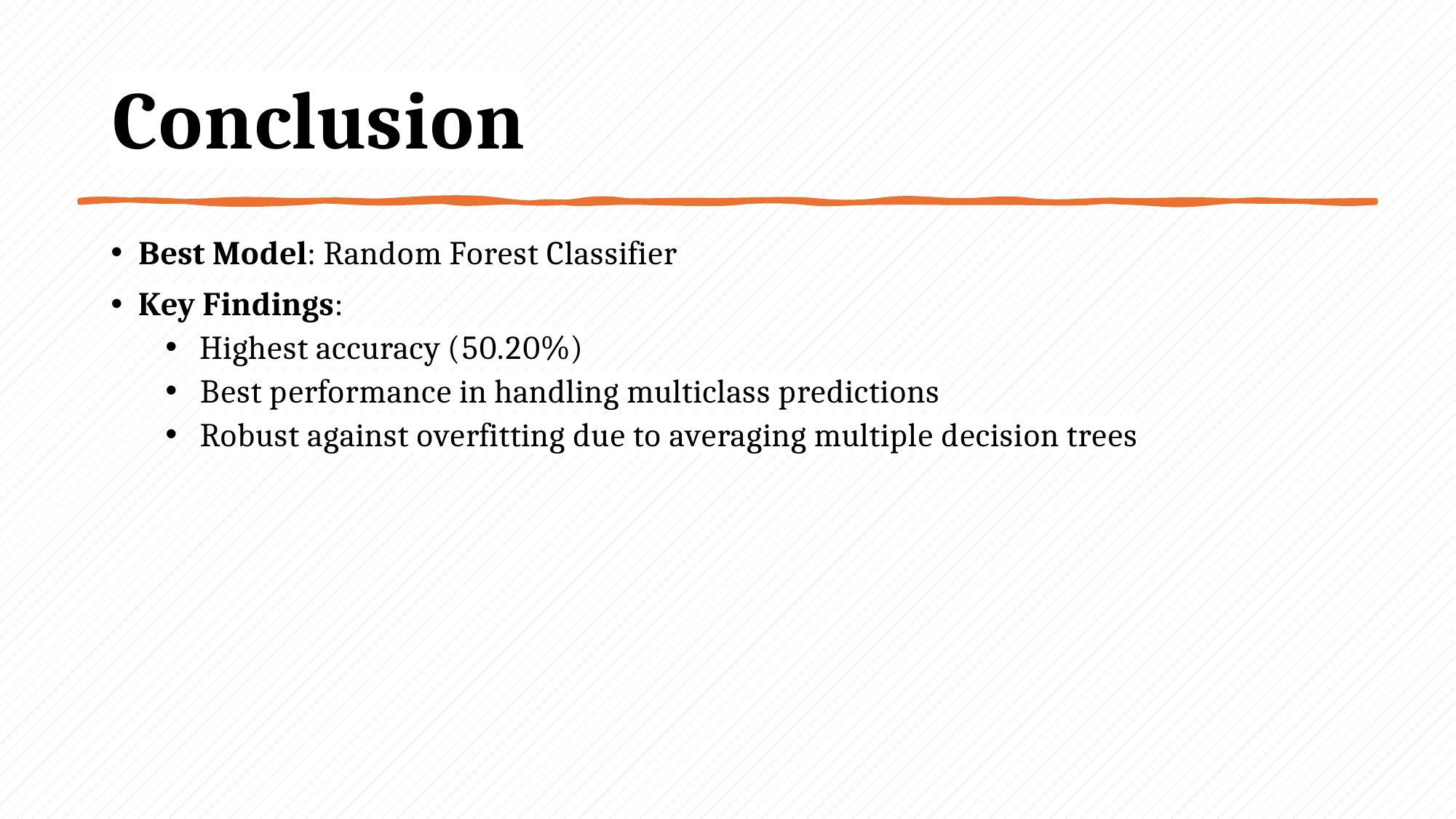

# Conclusion

Best Model: Random Forest Classifier
Key Findings:
Highest accuracy (50.20%)
Best performance in handling multiclass predictions
Robust against overfitting due to averaging multiple decision trees